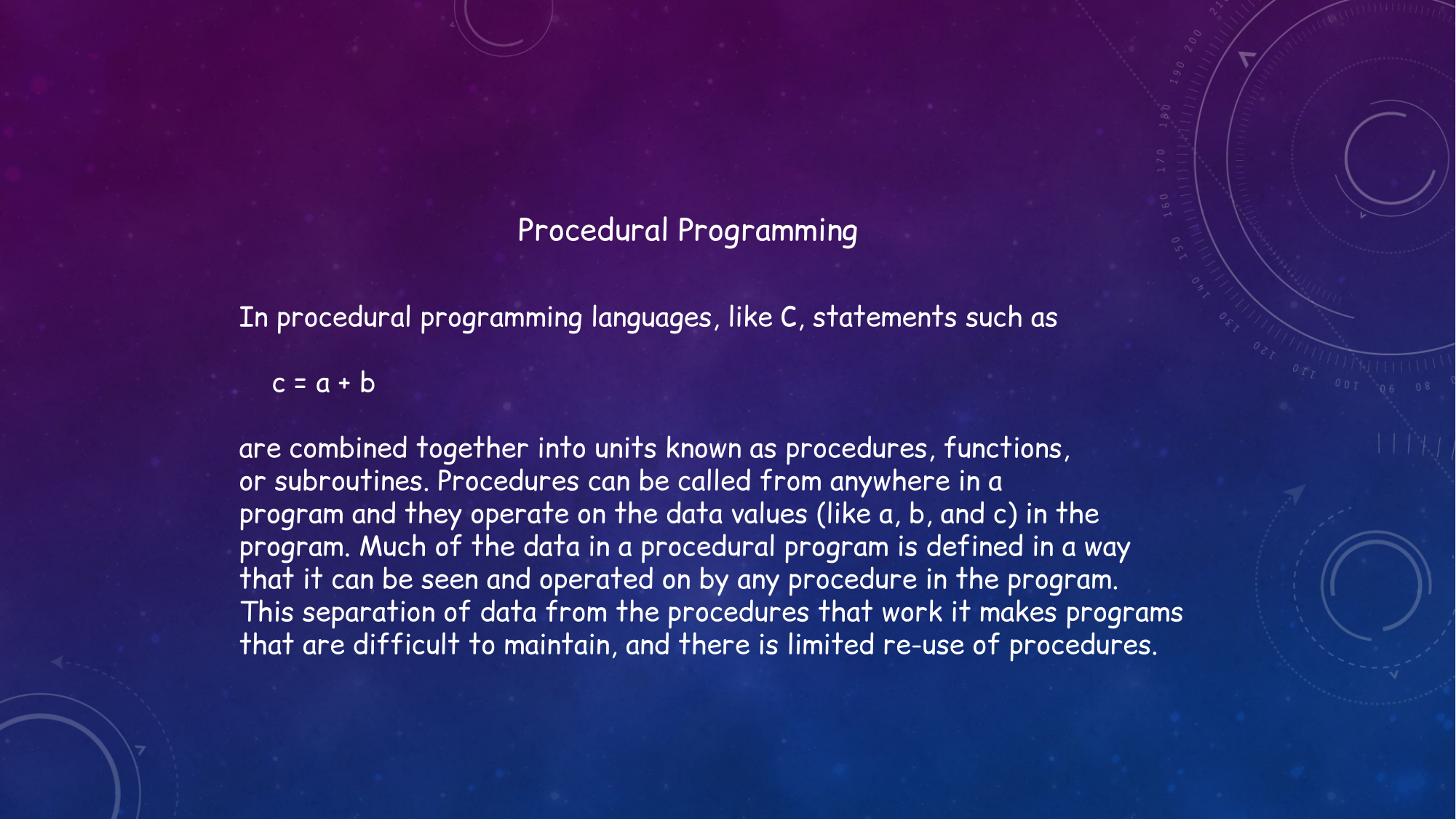

Procedural Programming
In procedural programming languages, like C, statements such as

    c = a + b

are combined together into units known as procedures, functions,
or subroutines. Procedures can be called from anywhere in a
program and they operate on the data values (like a, b, and c) in the
program. Much of the data in a procedural program is defined in a way
that it can be seen and operated on by any procedure in the program.
This separation of data from the procedures that work it makes programs
that are difficult to maintain, and there is limited re-use of procedures.